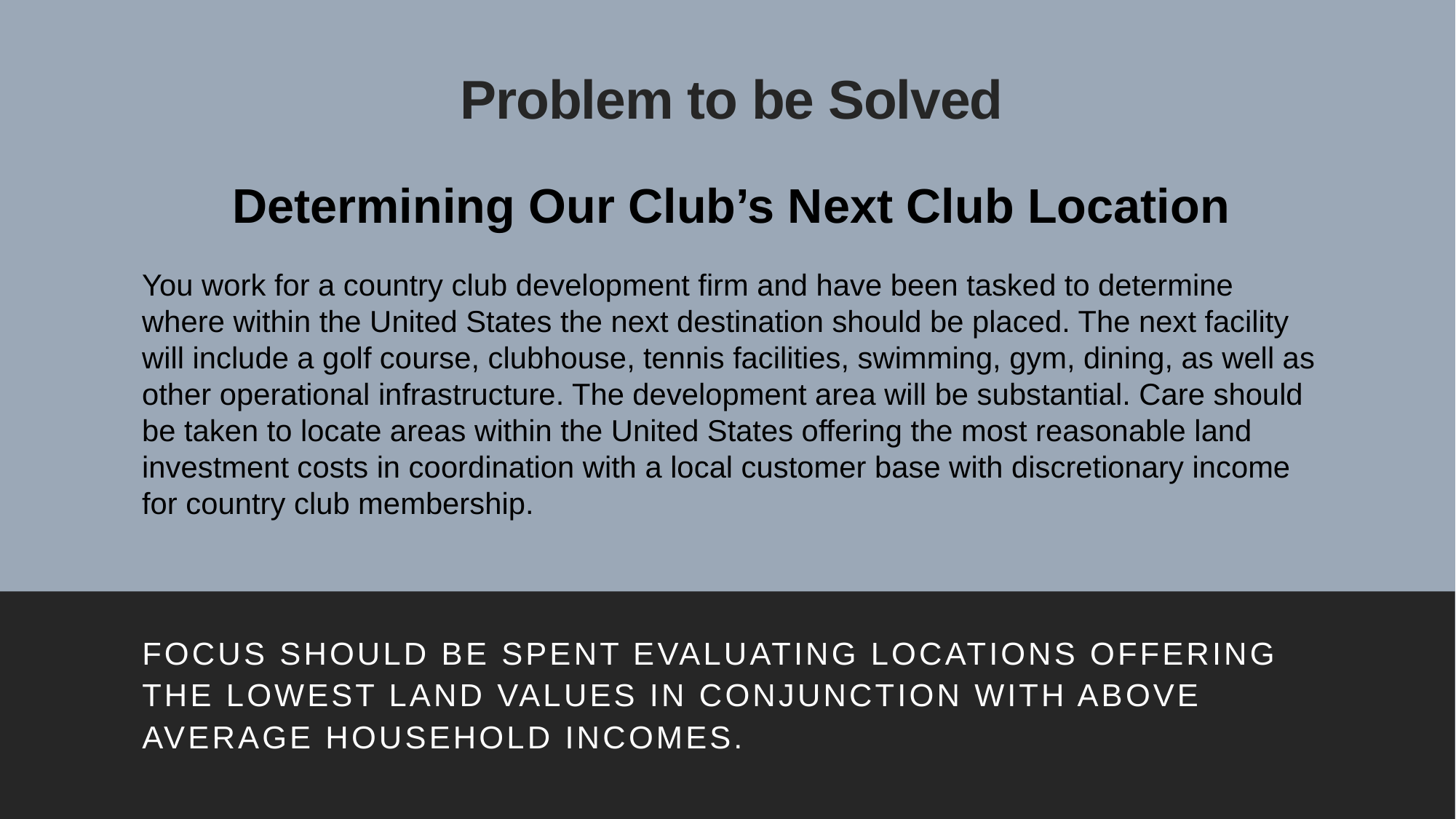

# Problem to be Solved
Determining Our Club’s Next Club Location

You work for a country club development firm and have been tasked to determine where within the United States the next destination should be placed. The next facility will include a golf course, clubhouse, tennis facilities, swimming, gym, dining, as well as other operational infrastructure. The development area will be substantial. Care should be taken to locate areas within the United States offering the most reasonable land investment costs in coordination with a local customer base with discretionary income for country club membership.

Focus should be spent evaluating locations offering the lowest land values in conjunction with above average household incomes.